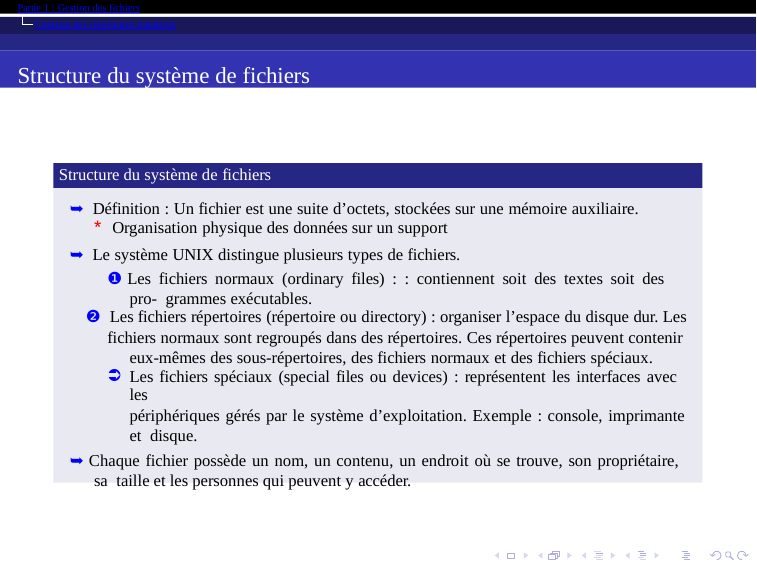

Partie 1 : Gestion des fichiers

Contenu des répertoires standards

Structure du système de fichiers
Structure du système de fichiers
➥ Définition : Un fichier est une suite d’octets, stockées sur une mémoire auxiliaire.
* Organisation physique des données sur un support
➥ Le système UNIX distingue plusieurs types de fichiers.
❶ Les fichiers normaux (ordinary files) : : contiennent soit des textes soit des pro-  grammes exécutables.
❷ Les fichiers répertoires (répertoire ou directory) : organiser l’espace du disque dur. Les
fichiers normaux sont regroupés dans des répertoires. Ces répertoires peuvent contenir  eux-mêmes des sous-répertoires, des fichiers normaux et des fichiers spéciaux.
Les fichiers spéciaux (special files ou devices) : représentent les interfaces avec les
périphériques gérés par le système d’exploitation. Exemple : console, imprimante et  disque.
➥ Chaque fichier possède un nom, un contenu, un endroit où se trouve, son propriétaire, sa  taille et les personnes qui peuvent y accéder.